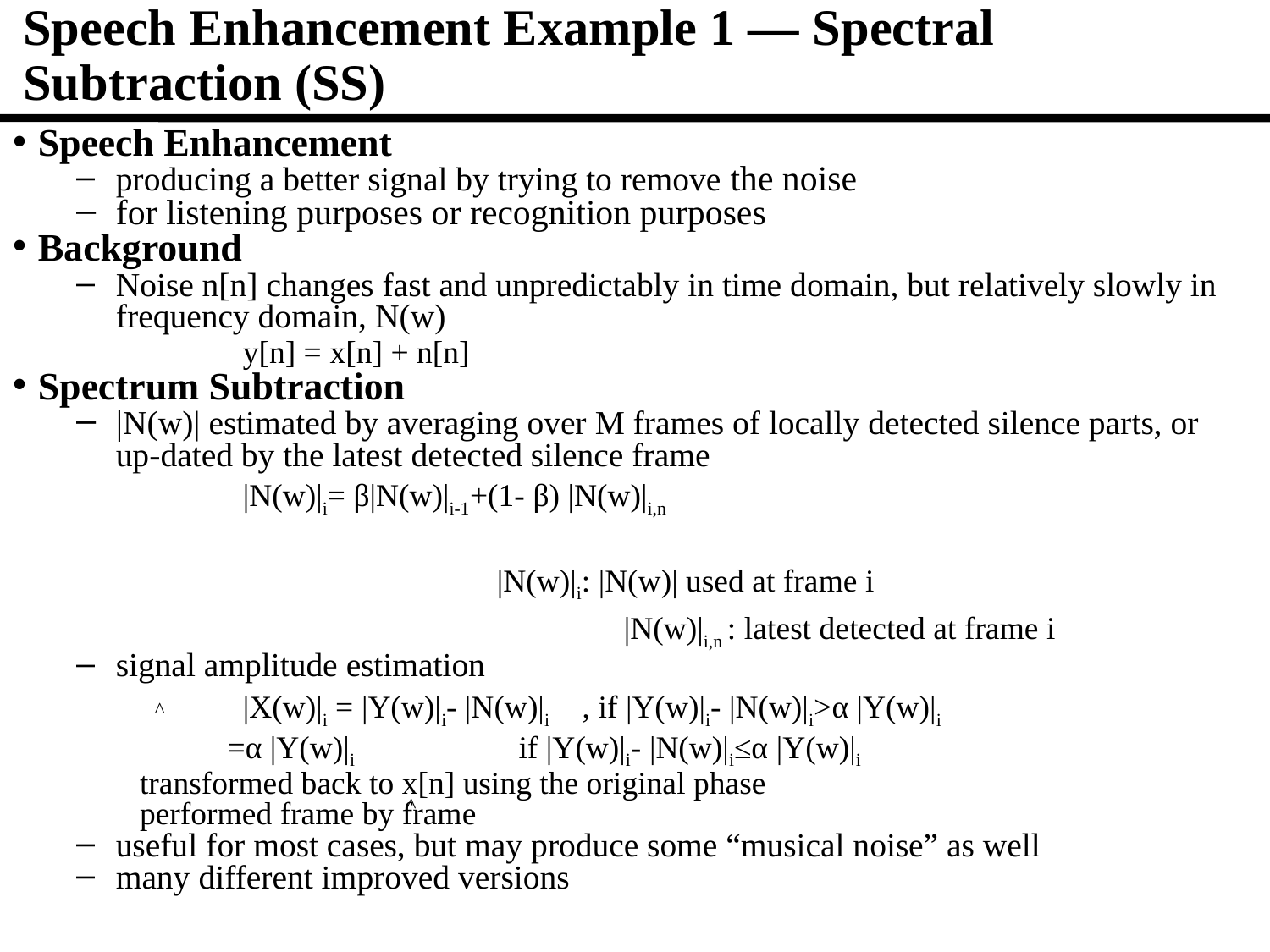

# Speech Enhancement Example 1 ― Spectral Subtraction (SS)

Speech Enhancement
producing a better signal by trying to remove the noise
for listening purposes or recognition purposes
Background
Noise n[n] changes fast and unpredictably in time domain, but relatively slowly in frequency domain, N(w)
		y[n] = x[n] + n[n]
Spectrum Subtraction
|N(w)| estimated by averaging over M frames of locally detected silence parts, or  up-dated by the latest detected silence frame
		|N(w)|i= β|N(w)|i-1+(1- β) |N(w)|i,n

				|N(w)|i: |N(w)| used at frame i				   			|N(w)|i,n : latest detected at frame i
signal amplitude estimation
	 	|X(w)|i = |Y(w)|i- |N(w)|i       , if |Y(w)|i- |N(w)|i>α |Y(w)|i
	            =α |Y(w)|i 	                    if |Y(w)|i- |N(w)|i≤α |Y(w)|i
transformed back to x[n] using the original phase
performed frame by frame
useful for most cases, but may produce some “musical noise” as well
many different improved versions
^
^